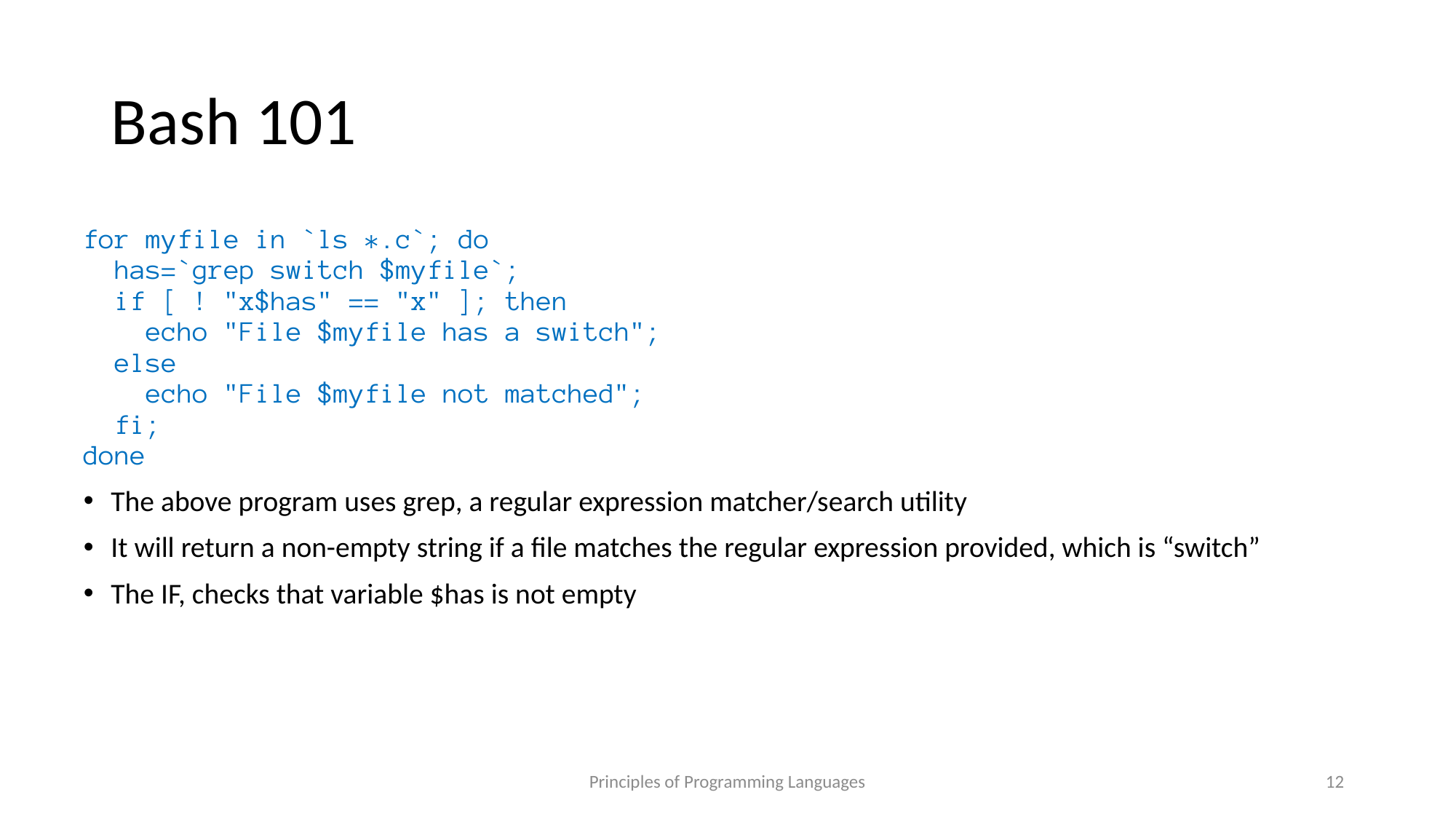

# Bash 101
for myfile in `ls *.c`; do
  has=`grep switch $myfile`;
  if [ ! "x$has" == "x" ]; then
    echo "File $myfile has a switch";
  else
    echo "File $myfile not matched";
  fi;
done
The above program uses grep, a regular expression matcher/search utility
It will return a non-empty string if a file matches the regular expression provided, which is “switch”
The IF, checks that variable $has is not empty
Principles of Programming Languages
12